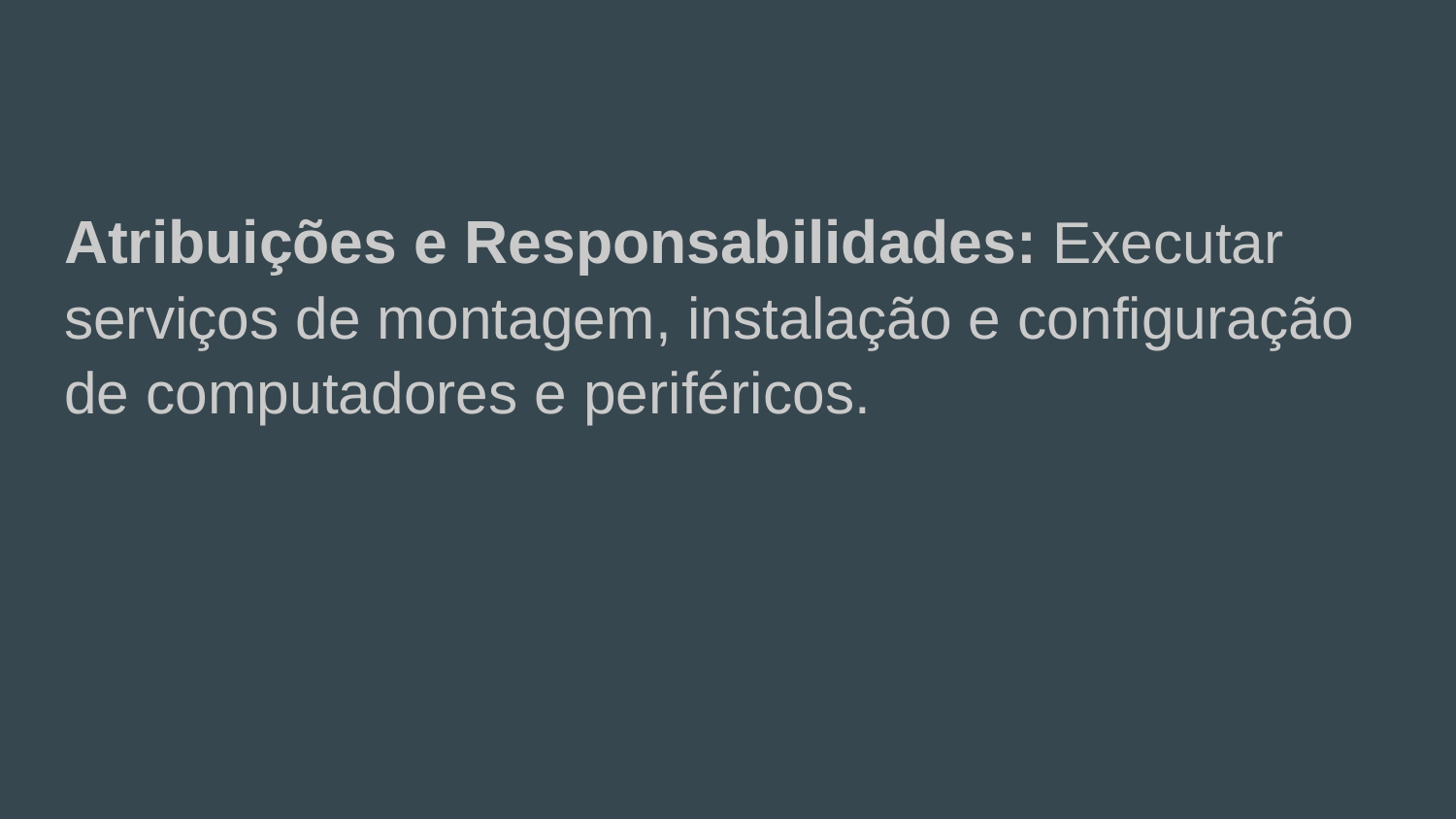

Atribuições e Responsabilidades: Executar serviços de montagem, instalação e configuração de computadores e periféricos.